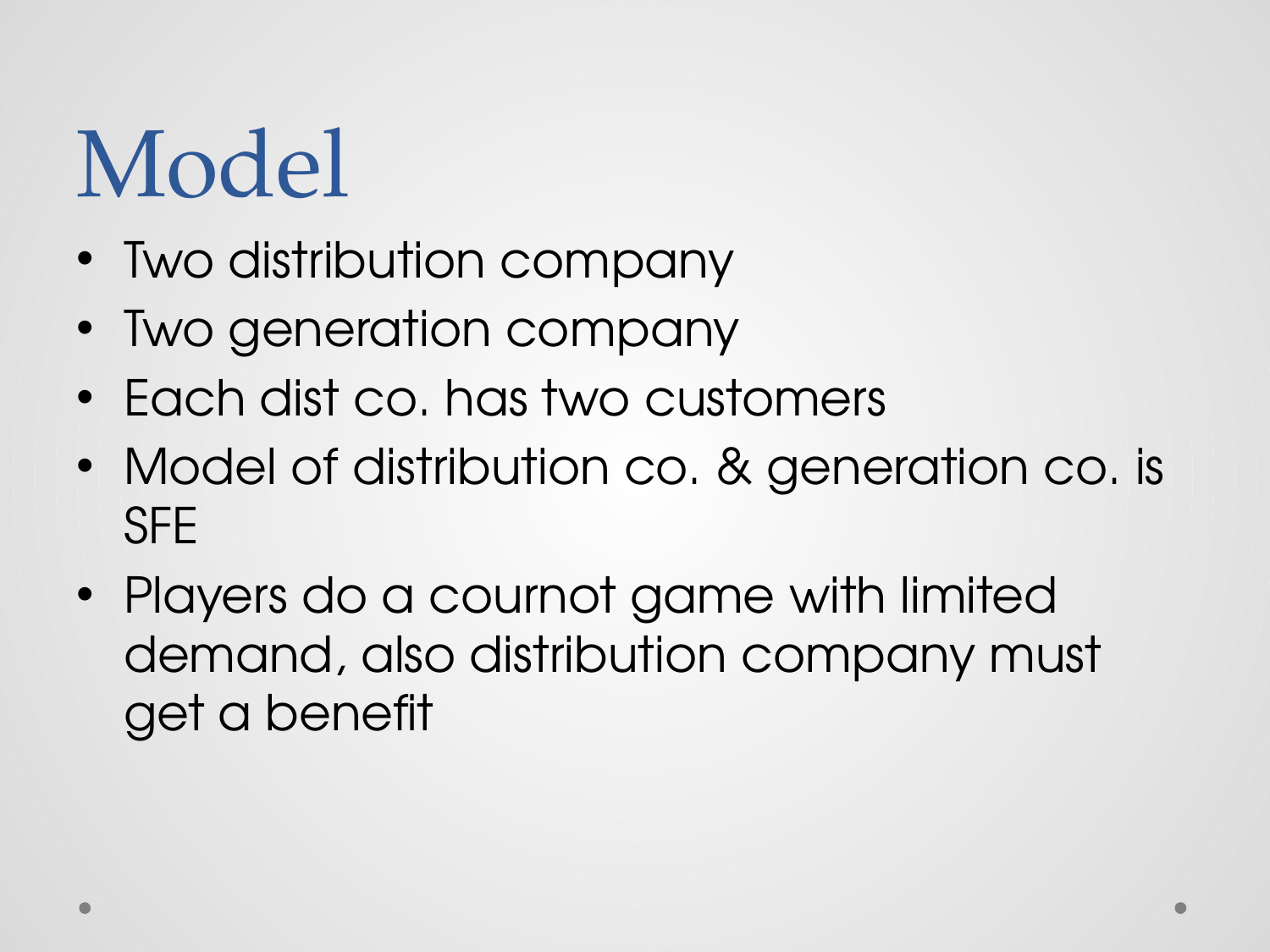

# Model
Two distribution company
Two generation company
Each dist co. has two customers
Model of distribution co. & generation co. is SFE
Players do a cournot game with limited demand, also distribution company must get a benefit